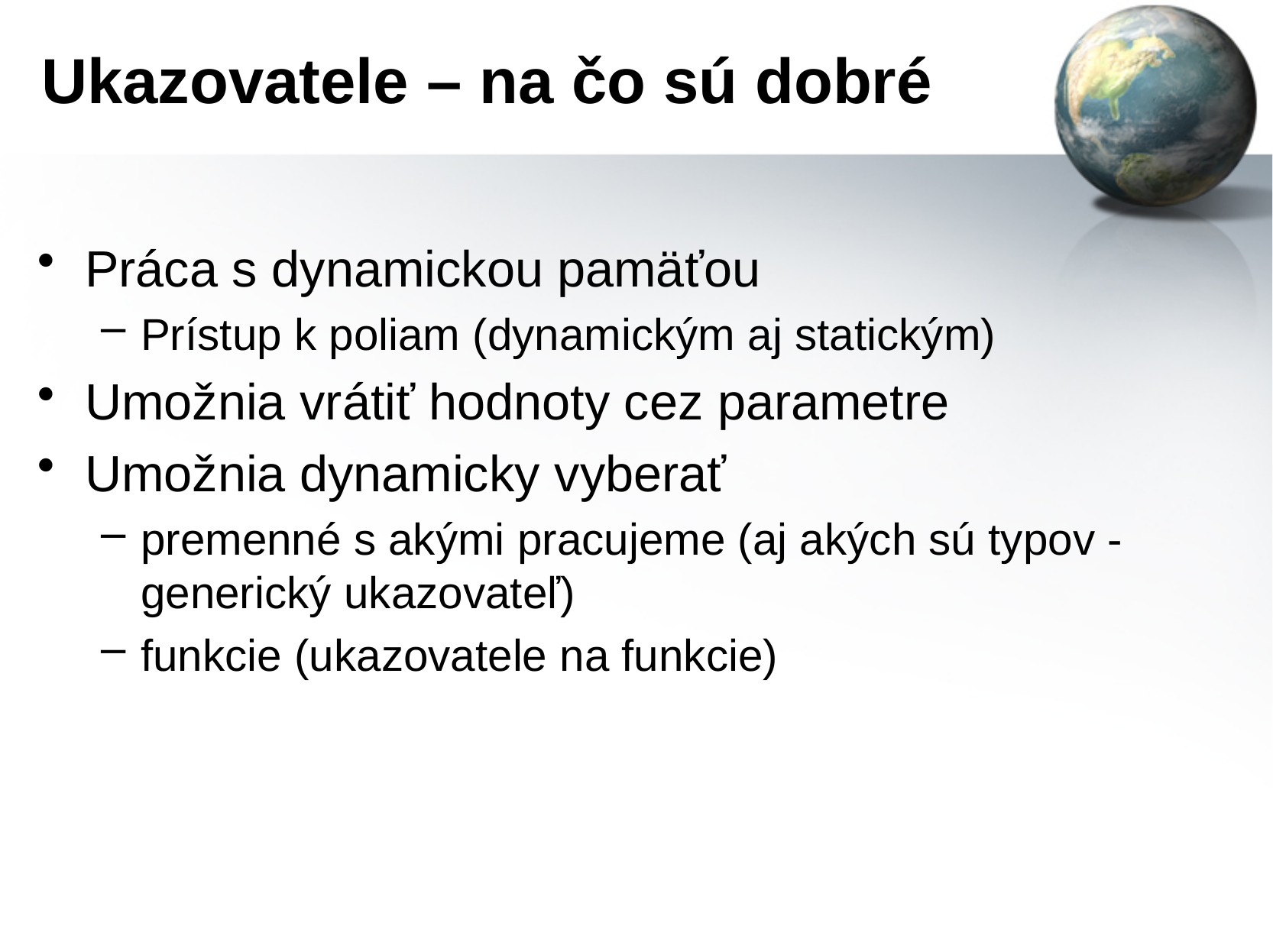

# Ukazovatele – na čo sú dobré
Práca s dynamickou pamäťou
Prístup k poliam (dynamickým aj statickým)
Umožnia vrátiť hodnoty cez parametre
Umožnia dynamicky vyberať
premenné s akými pracujeme (aj akých sú typov - generický ukazovateľ)
funkcie (ukazovatele na funkcie)